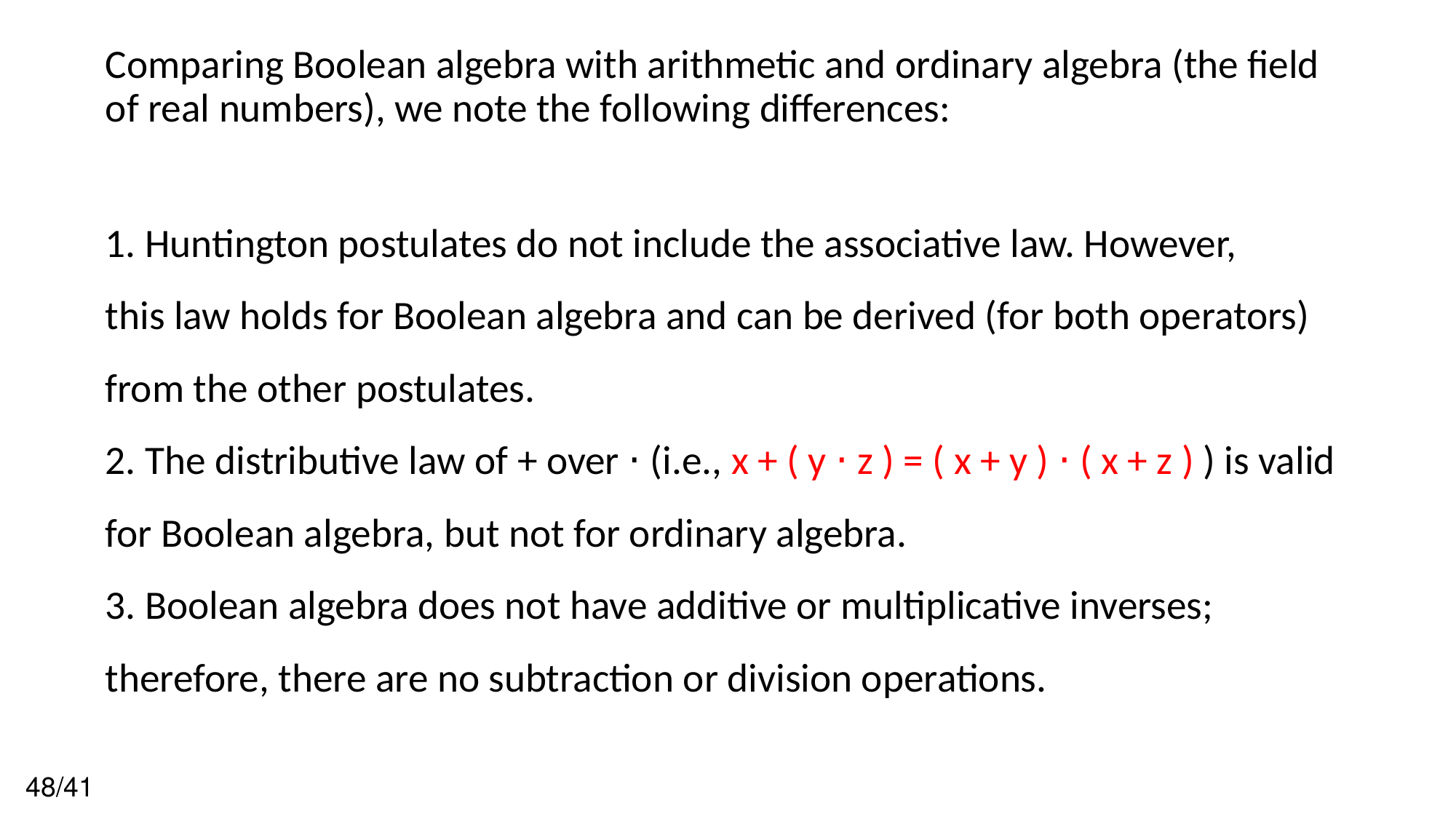

Comparing Boolean algebra with arithmetic and ordinary algebra (the field of real numbers), we note the following differences:
1. Huntington postulates do not include the associative law. However,
this law holds for Boolean algebra and can be derived (for both operators) from the other postulates.
2. The distributive law of + over ⋅ (i.e., x + ( y ⋅ z ) = ( x + y ) ⋅ ( x + z ) ) is valid for Boolean algebra, but not for ordinary algebra.
3. Boolean algebra does not have additive or multiplicative inverses;
therefore, there are no subtraction or division operations.